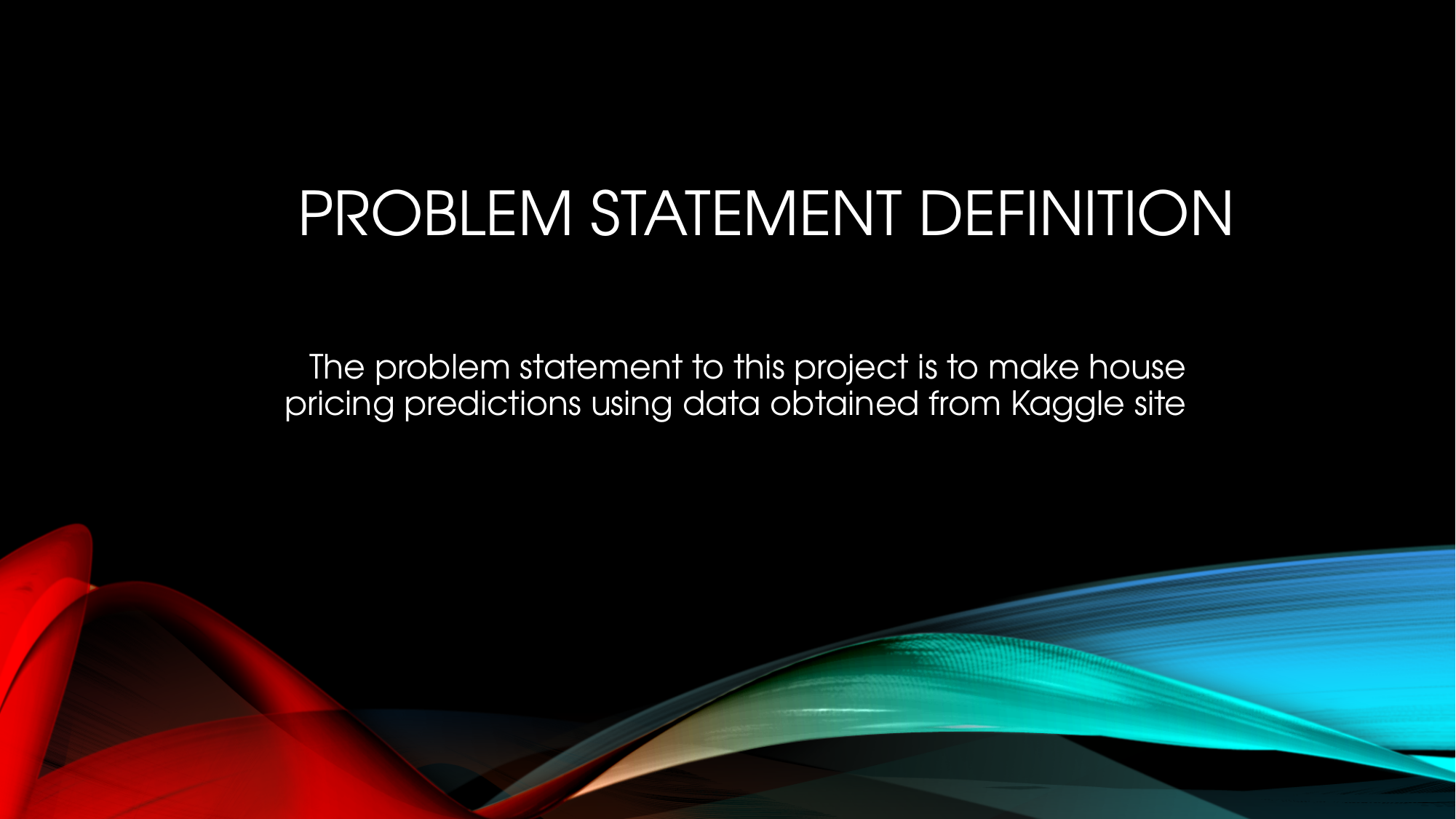

# Problem statement definition
The problem statement to this project is to make house pricing predictions using data obtained from Kaggle site